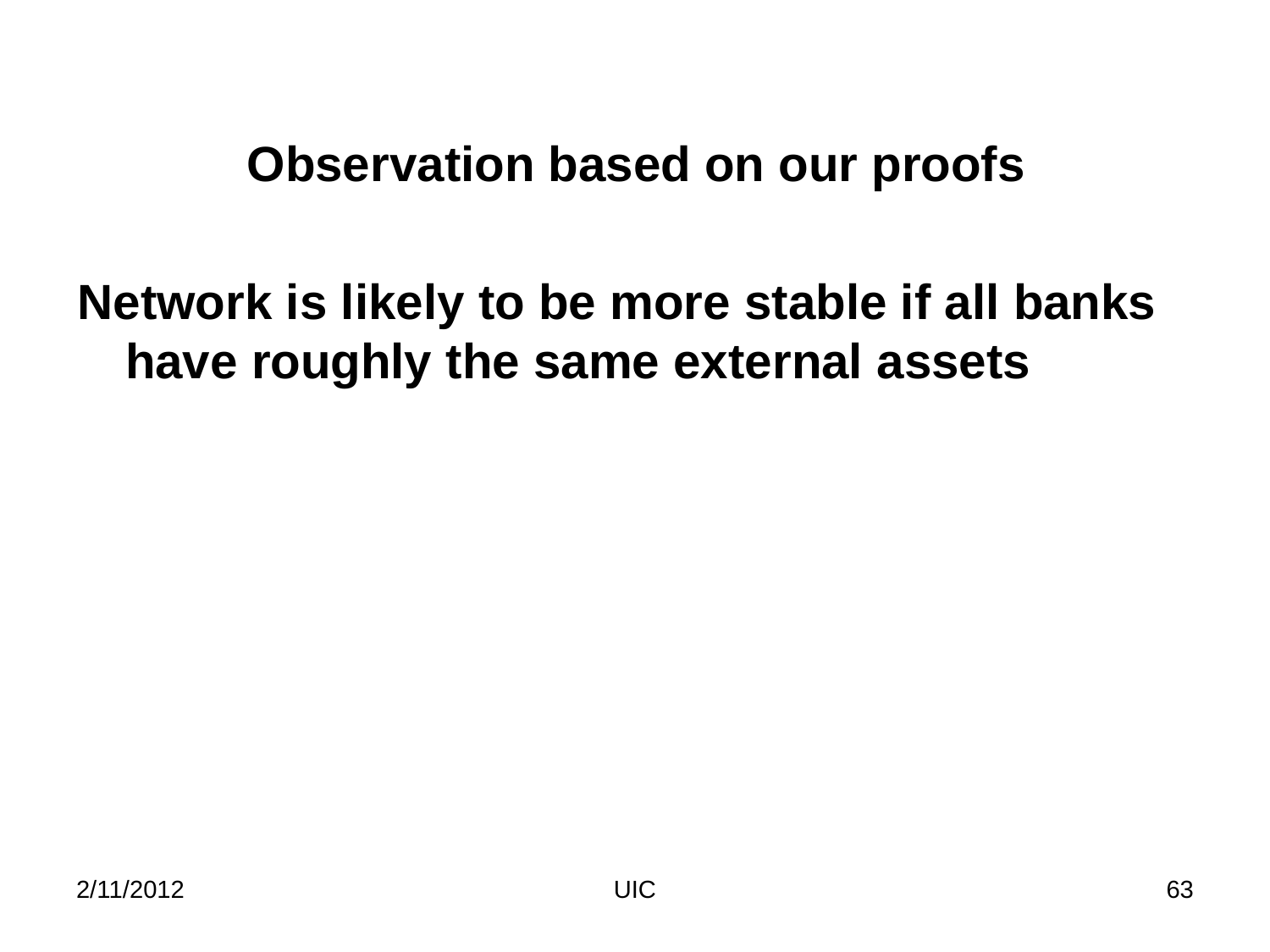

Observation based on our proofs

Network is likely to be more stable if all banks have roughly the same external assets
2/11/2012
UIC
63